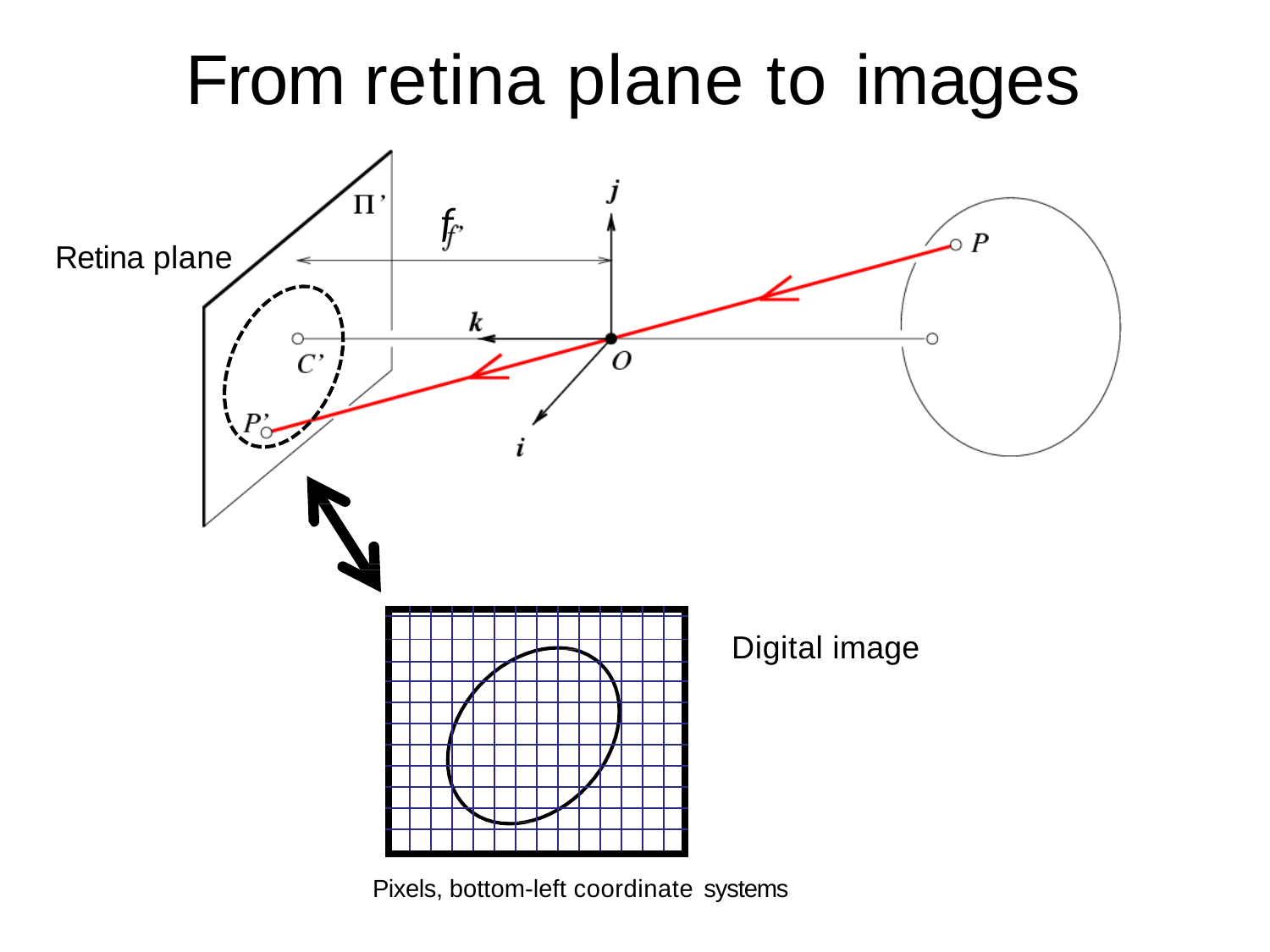

# From retina plane to images

f
Retina plane

|  |  |  |  |  |  |  |  |  |  |  |  |  |  |
| --- | --- | --- | --- | --- | --- | --- | --- | --- | --- | --- | --- | --- | --- |
|  |  |  |  |  |  |  |  |  |  |  |  |  |  |
|  |  |  |  |  |  |  |  |  |  |  |  |  |  |
|  |  |  |  |  |  |  |  |  |  |  |  |  |  |
|  |  |  |  |  |  |  |  |  |  |  |  |  |  |
|  |  |  |  |  |  |  |  |  |  |  |  |  |  |
|  |  |  |  |  |  |  |  |  |  |  |  |  |  |
|  |  |  |  |  |  |  |  |  |  |  |  |  |  |
|  |  |  |  |  |  |  |  |  |  |  |  |  |  |
|  |  |  |  |  |  |  |  |  |  |  |  |  |  |
|  |  |  |  |  |  |  |  |  |  |  |  |  |  |
|  |  |  |  |  |  |  |  |  |  |  |  |  |  |
Digital image

Pixels, bottom-left coordinate systems